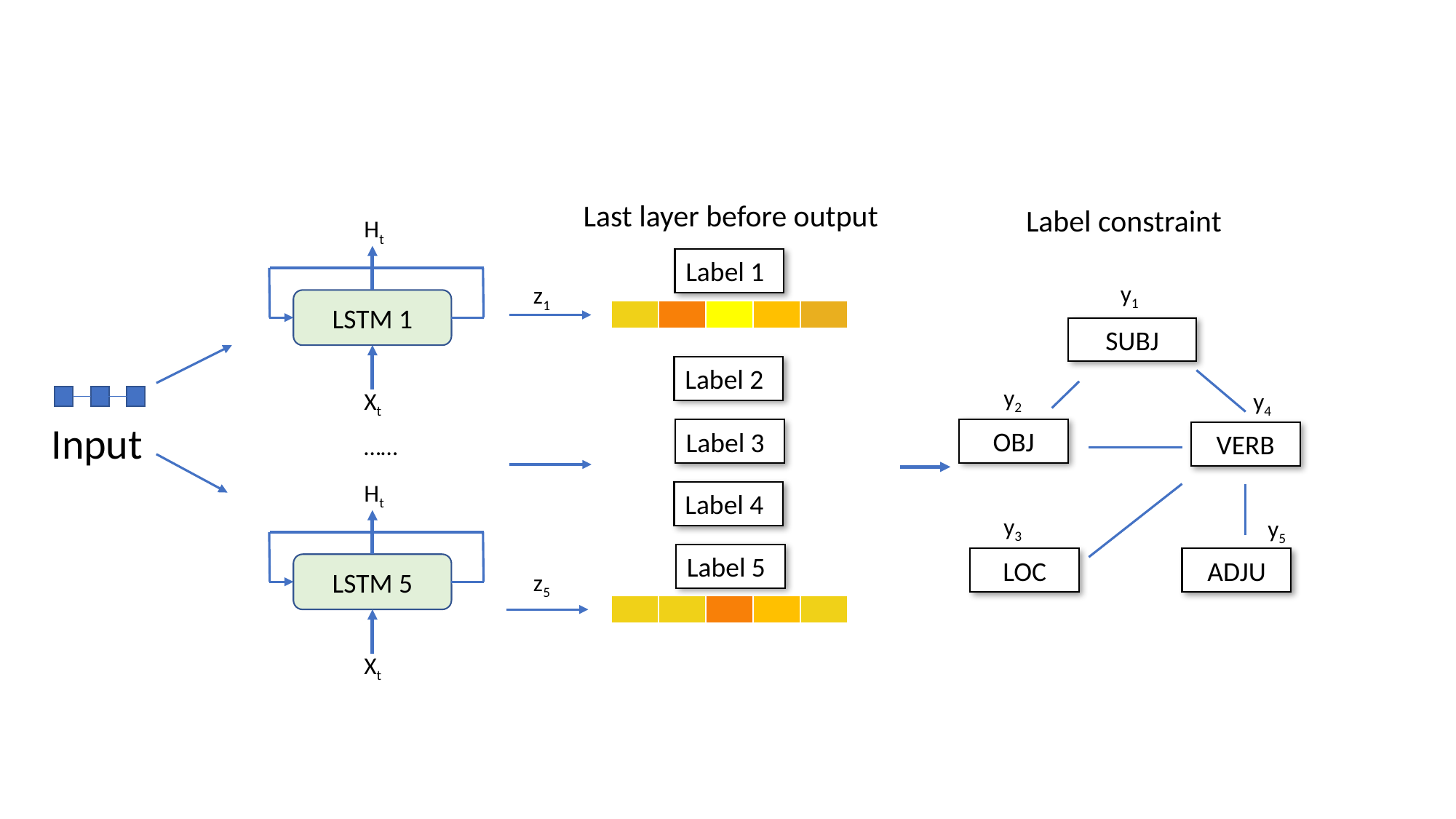

Last layer before output
Label constraint
Ht
Label 1
y1
z1
LSTM 1
|  |  |  |  |  |
| --- | --- | --- | --- | --- |
SUBJ
Label 2
y2
Xt
y4

Input
OBJ
Label 3
VERB
……
Ht
Label 4
y3
y5
Label 5
LOC
ADJU
LSTM 5
z5
|  |  |  |  |  |
| --- | --- | --- | --- | --- |
Xt